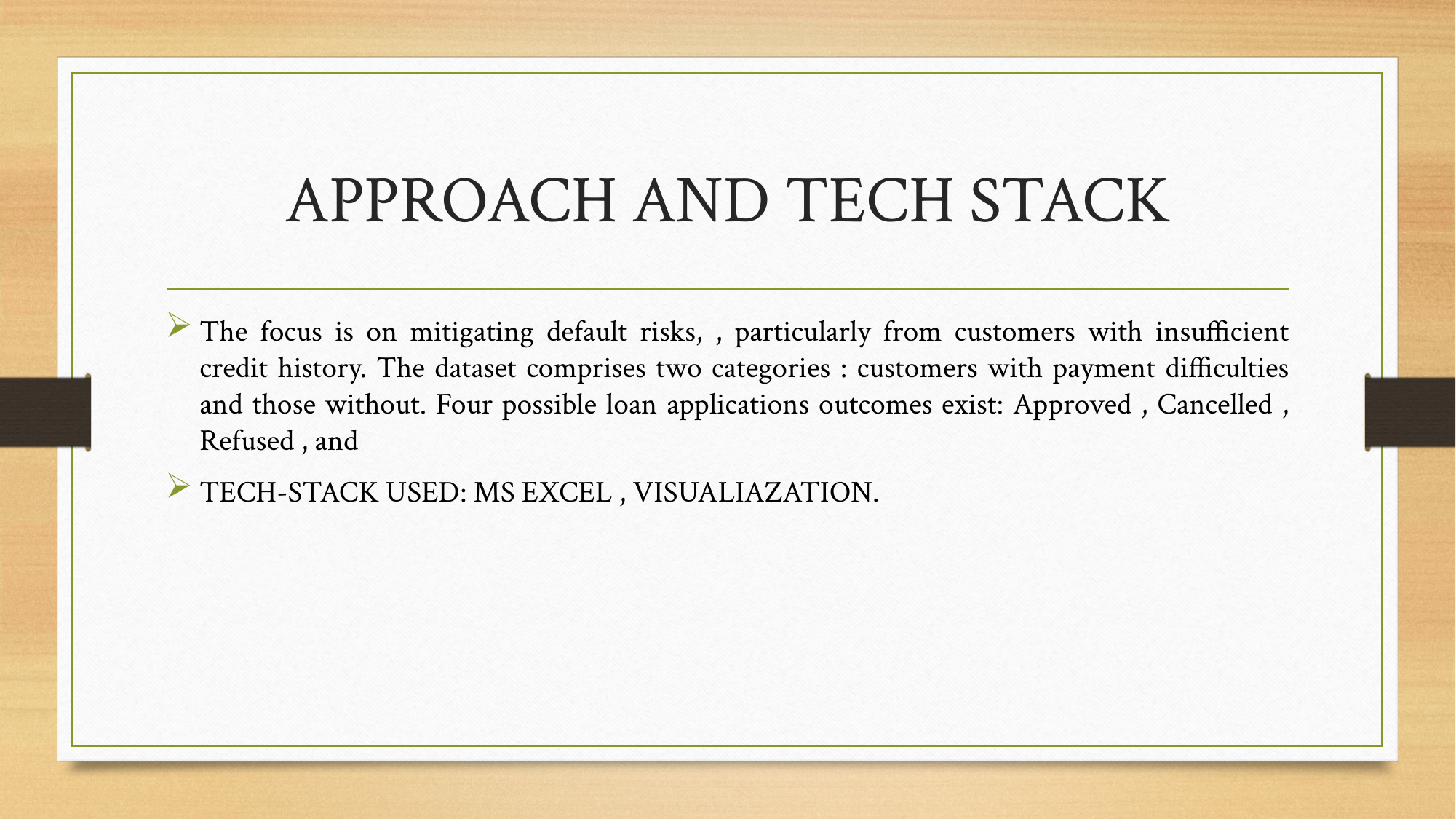

# APPROACH AND TECH STACK
The focus is on mitigating default risks, , particularly from customers with insufficient credit history. The dataset comprises two categories : customers with payment difficulties and those without. Four possible loan applications outcomes exist: Approved , Cancelled , Refused , and
TECH-STACK USED: MS EXCEL , VISUALIAZATION.